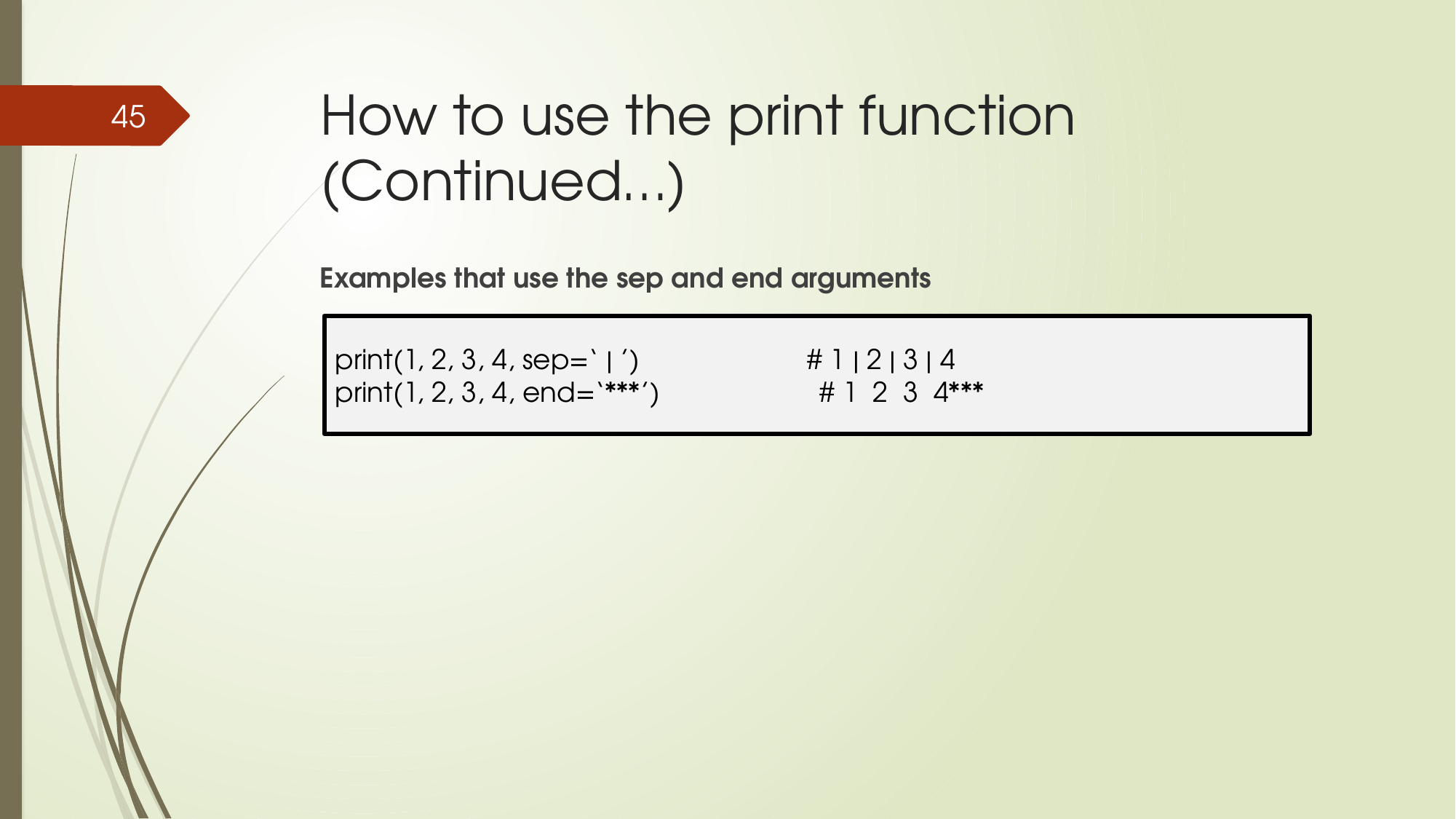

# How to use the print function (Continued…)
45
Examples that use the sep and end arguments

print(1, 2, 3, 4, sep=‘ | ’)                      # 1 | 2 | 3 | 4
print(1, 2, 3, 4, end=‘***’)                     # 1  2  3  4***